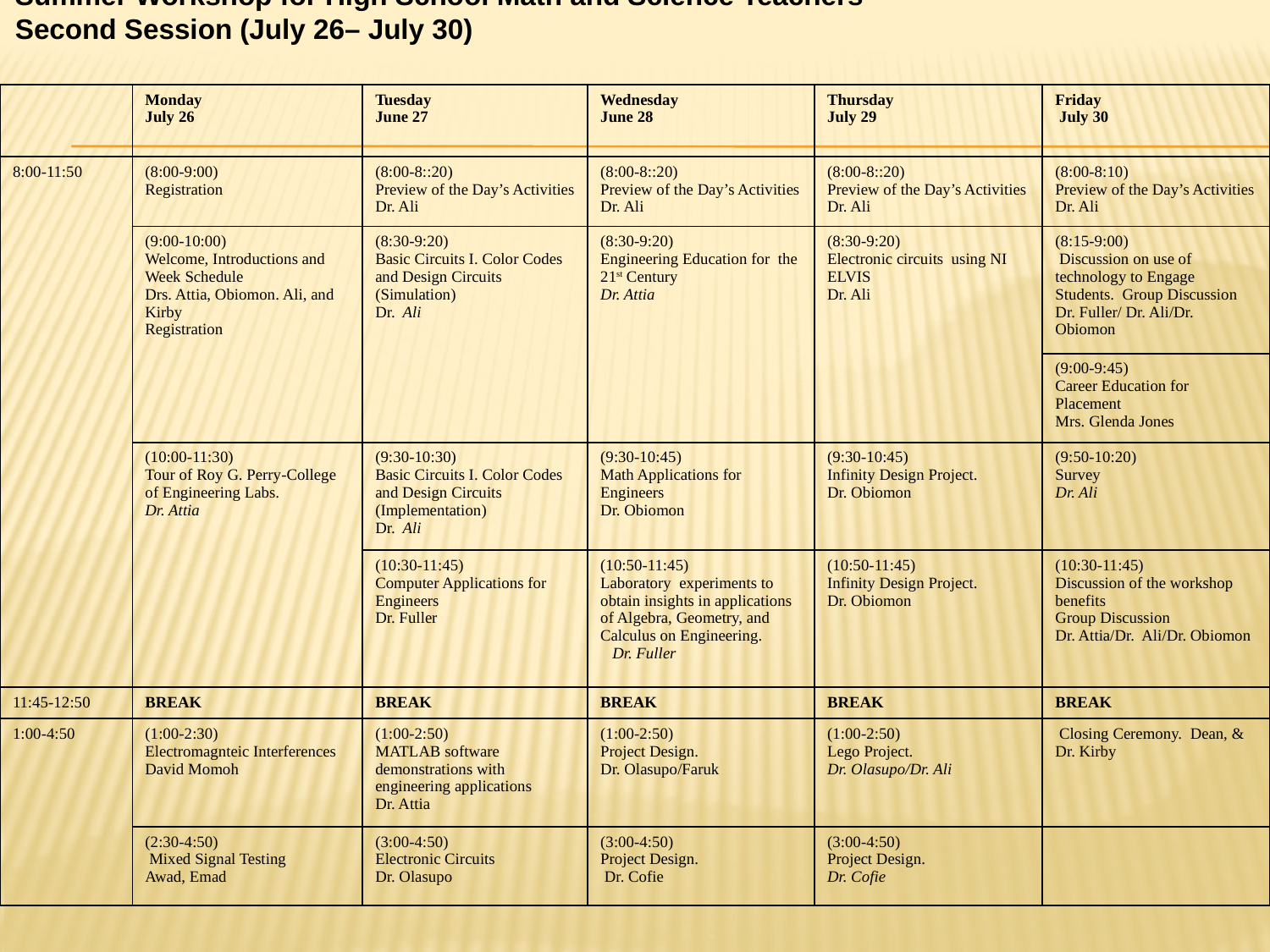

Summer Workshop for High School Math and Science Teachers
Second Session (July 26– July 30)

#
|  | Monday July 26 | Tuesday June 27 | Wednesday June 28 | Thursday July 29 | Friday July 30 |
| --- | --- | --- | --- | --- | --- |
| 8:00-11:50 | (8:00-9:00) Registration | (8:00-8::20) Preview of the Day’s Activities Dr. Ali | (8:00-8::20) Preview of the Day’s Activities Dr. Ali | (8:00-8::20) Preview of the Day’s Activities Dr. Ali | (8:00-8:10) Preview of the Day’s Activities Dr. Ali |
|  | (9:00-10:00) Welcome, Introductions and Week Schedule Drs. Attia, Obiomon. Ali, and Kirby Registration | (8:30-9:20) Basic Circuits I. Color Codes and Design Circuits (Simulation) Dr. Ali | (8:30-9:20) Engineering Education for the 21st Century Dr. Attia | (8:30-9:20) Electronic circuits using NI ELVIS Dr. Ali | (8:15-9:00) Discussion on use of technology to Engage Students. Group Discussion Dr. Fuller/ Dr. Ali/Dr. Obiomon |
|  |  |  |  |  | (9:00-9:45) Career Education for Placement Mrs. Glenda Jones |
|  | (10:00-11:30) Tour of Roy G. Perry-College of Engineering Labs. Dr. Attia | (9:30-10:30) Basic Circuits I. Color Codes and Design Circuits (Implementation) Dr. Ali | (9:30-10:45) Math Applications for Engineers Dr. Obiomon | (9:30-10:45) Infinity Design Project. Dr. Obiomon | (9:50-10:20) Survey Dr. Ali |
|  |  | (10:30-11:45) Computer Applications for Engineers Dr. Fuller | (10:50-11:45) Laboratory experiments to obtain insights in applications of Algebra, Geometry, and Calculus on Engineering. Dr. Fuller | (10:50-11:45) Infinity Design Project. Dr. Obiomon | (10:30-11:45) Discussion of the workshop benefits Group Discussion Dr. Attia/Dr. Ali/Dr. Obiomon |
| 11:45-12:50 | BREAK | BREAK | BREAK | BREAK | BREAK |
| 1:00-4:50 | (1:00-2:30) Electromagnteic Interferences David Momoh | (1:00-2:50) MATLAB software demonstrations with engineering applications Dr. Attia | (1:00-2:50) Project Design. Dr. Olasupo/Faruk | (1:00-2:50) Lego Project. Dr. Olasupo/Dr. Ali | Closing Ceremony. Dean, & Dr. Kirby |
|  | (2:30-4:50) Mixed Signal Testing Awad, Emad | (3:00-4:50) Electronic Circuits Dr. Olasupo | (3:00-4:50) Project Design. Dr. Cofie | (3:00-4:50) Project Design. Dr. Cofie |  |